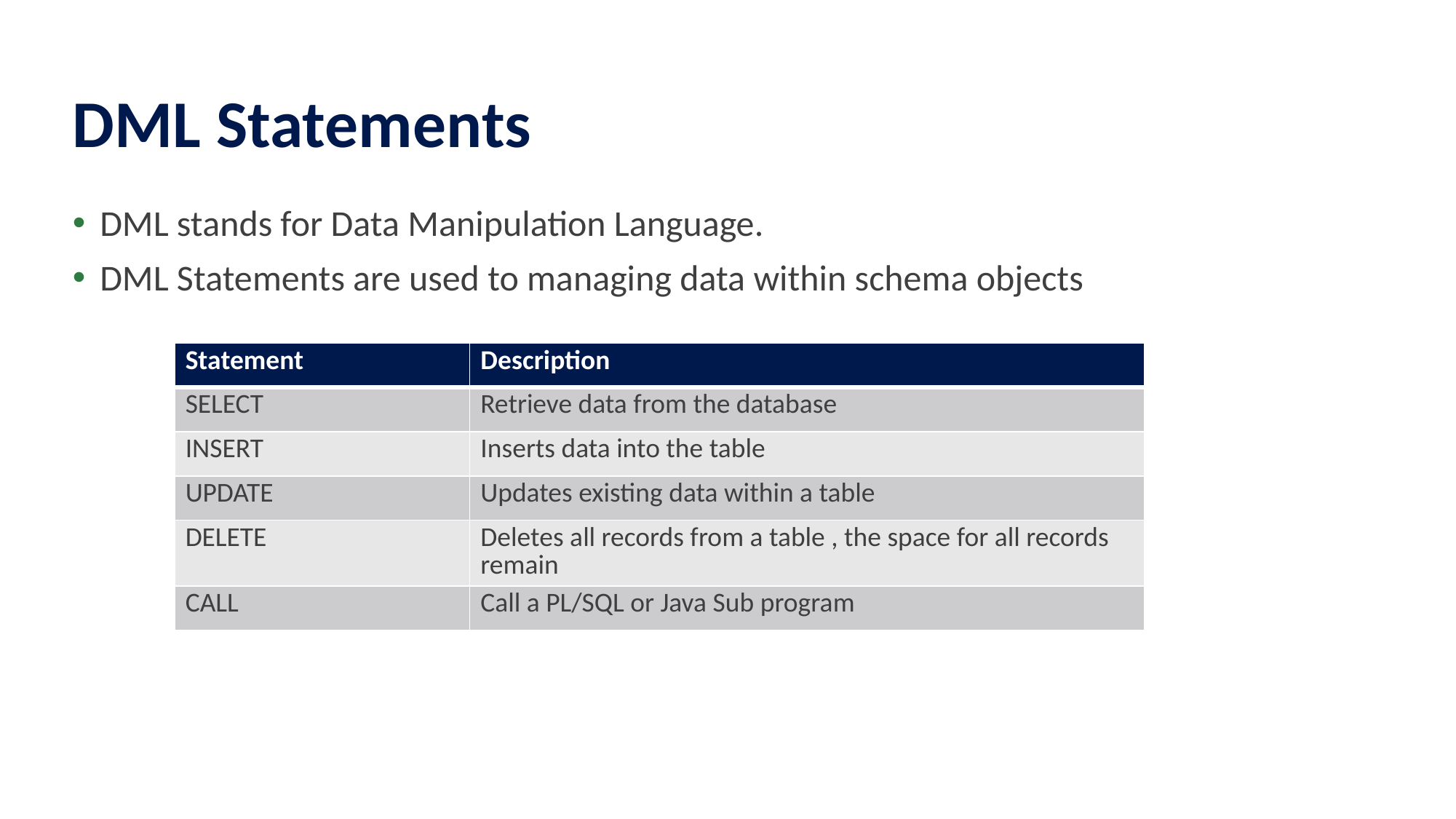

# DML Statements
DML stands for Data Manipulation Language.
DML Statements are used to managing data within schema objects

| Statement | Description |
| --- | --- |
| SELECT | Retrieve data from the database |
| INSERT | Inserts data into the table |
| UPDATE | Updates existing data within a table |
| DELETE | Deletes all records from a table , the space for all records remain |
| CALL | Call a PL/SQL or Java Sub program |